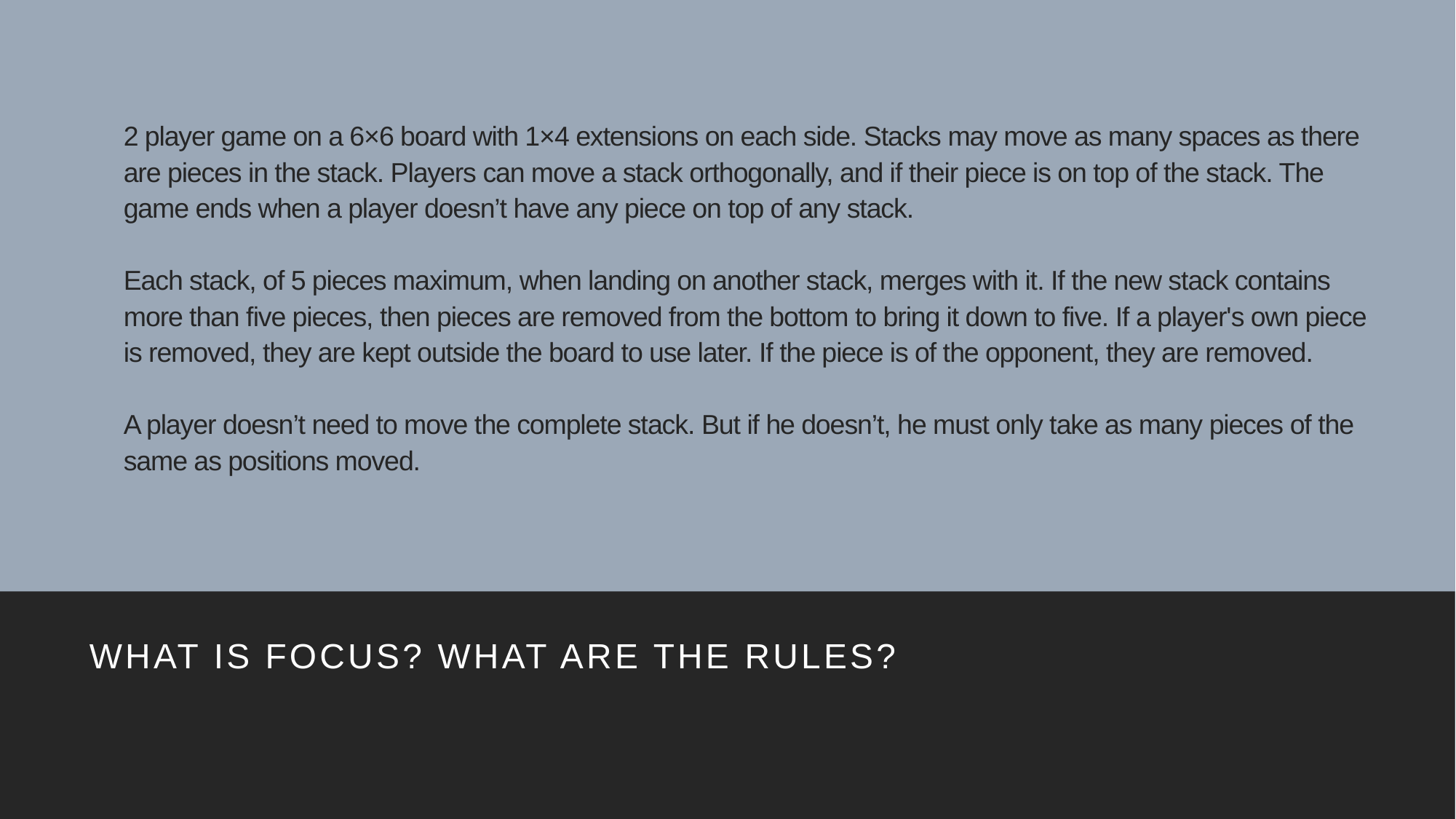

# 2 player game on a 6×6 board with 1×4 extensions on each side. Stacks may move as many spaces as there are pieces in the stack. Players can move a stack orthogonally, and if their piece is on top of the stack. The game ends when a player doesn’t have any piece on top of any stack. Each stack, of 5 pieces maximum, when landing on another stack, merges with it. If the new stack contains more than five pieces, then pieces are removed from the bottom to bring it down to five. If a player's own piece is removed, they are kept outside the board to use later. If the piece is of the opponent, they are removed. A player doesn’t need to move the complete stack. But if he doesn’t, he must only take as many pieces of the same as positions moved.

What is focus? What are the rules?